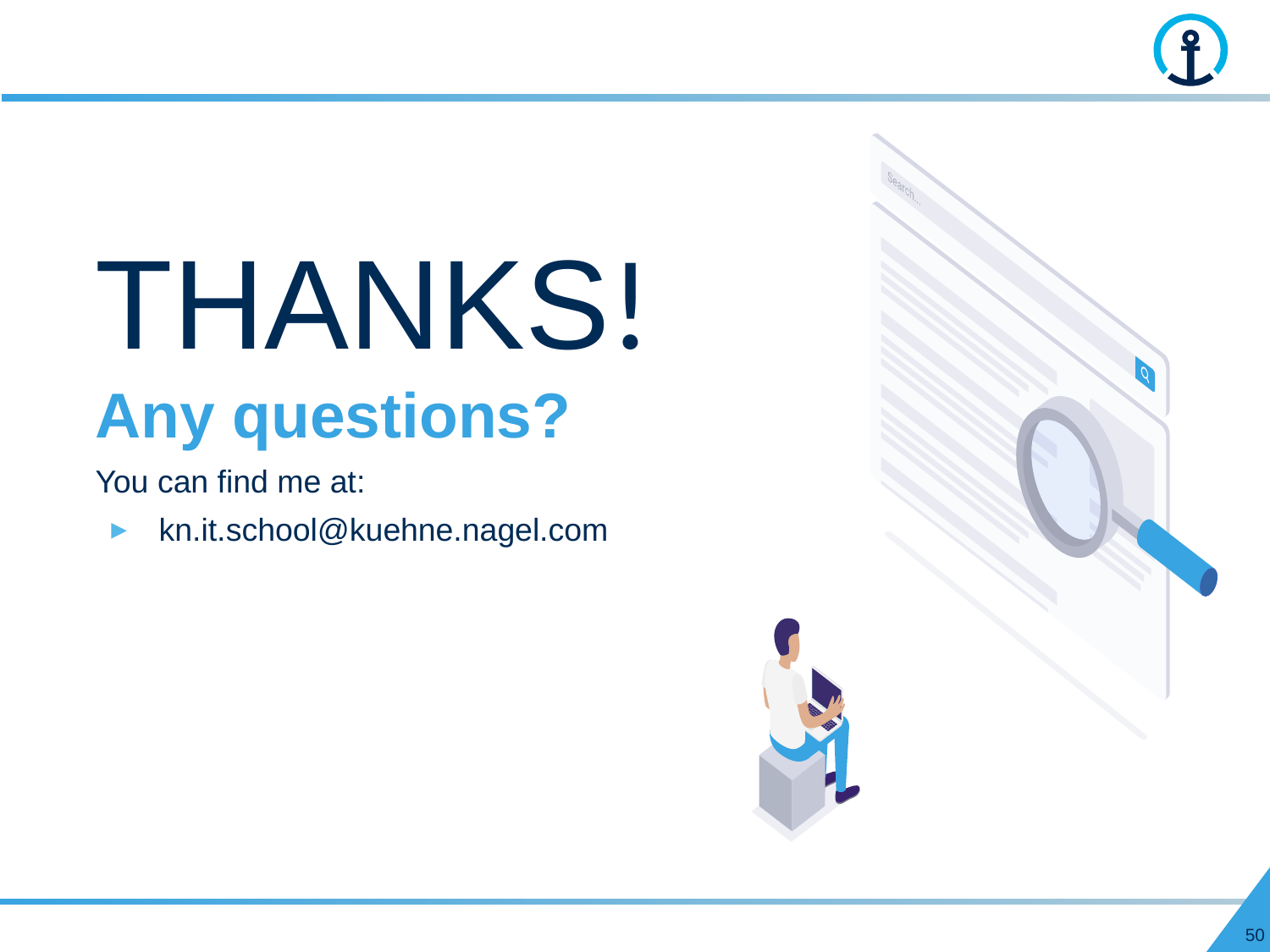

THANKS!
Any questions?
You can find me at:
kn.it.school@kuehne.nagel.com
50